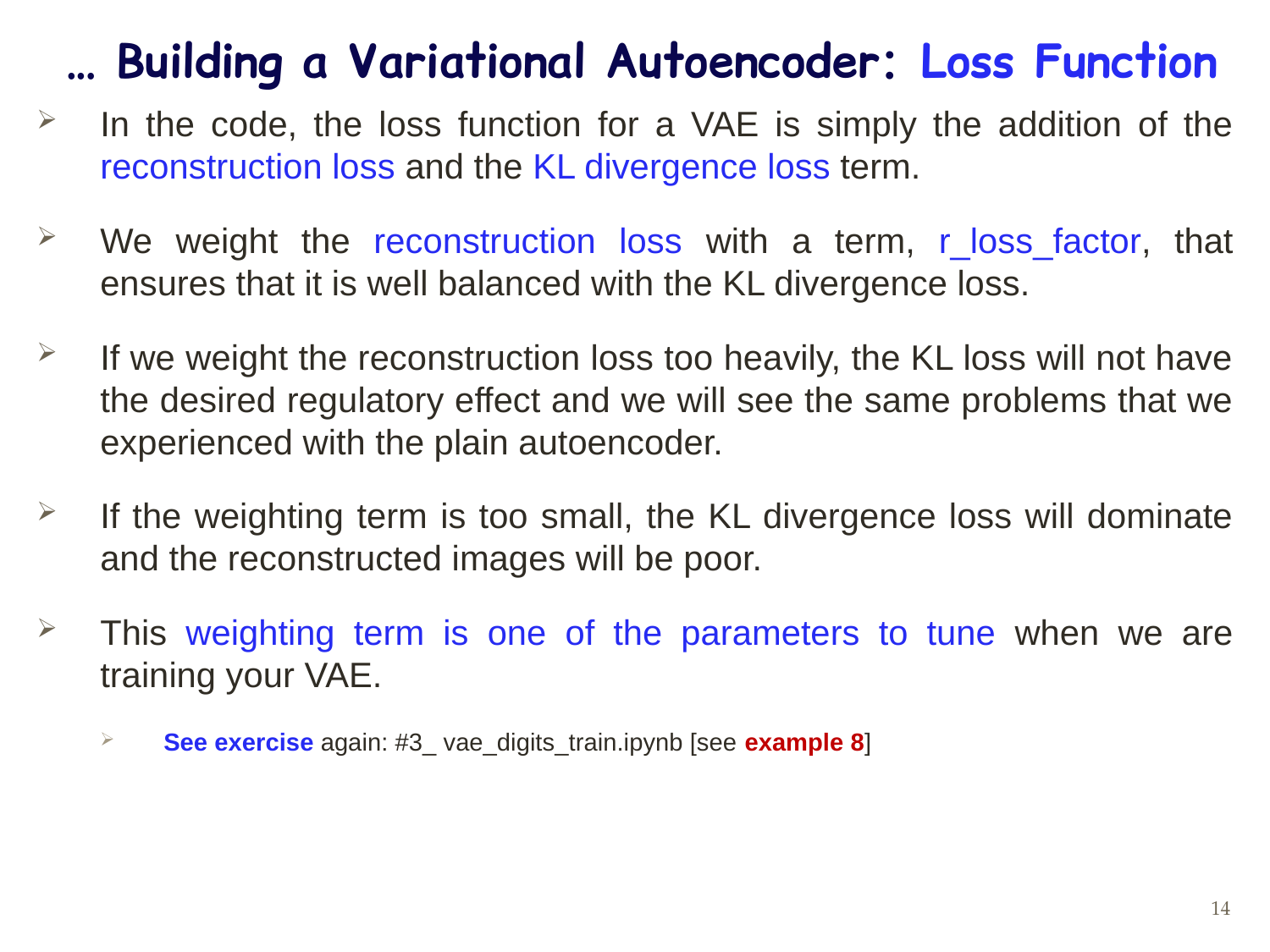

# … Building a Variational Autoencoder: Loss Function
In the code, the loss function for a VAE is simply the addition of the reconstruction loss and the KL divergence loss term.
We weight the reconstruction loss with a term, r_loss_factor, that ensures that it is well balanced with the KL divergence loss.
If we weight the reconstruction loss too heavily, the KL loss will not have the desired regulatory effect and we will see the same problems that we experienced with the plain autoencoder.
If the weighting term is too small, the KL divergence loss will dominate and the reconstructed images will be poor.
This weighting term is one of the parameters to tune when we are training your VAE.
See exercise again: #3_ vae_digits_train.ipynb [see example 8]
14